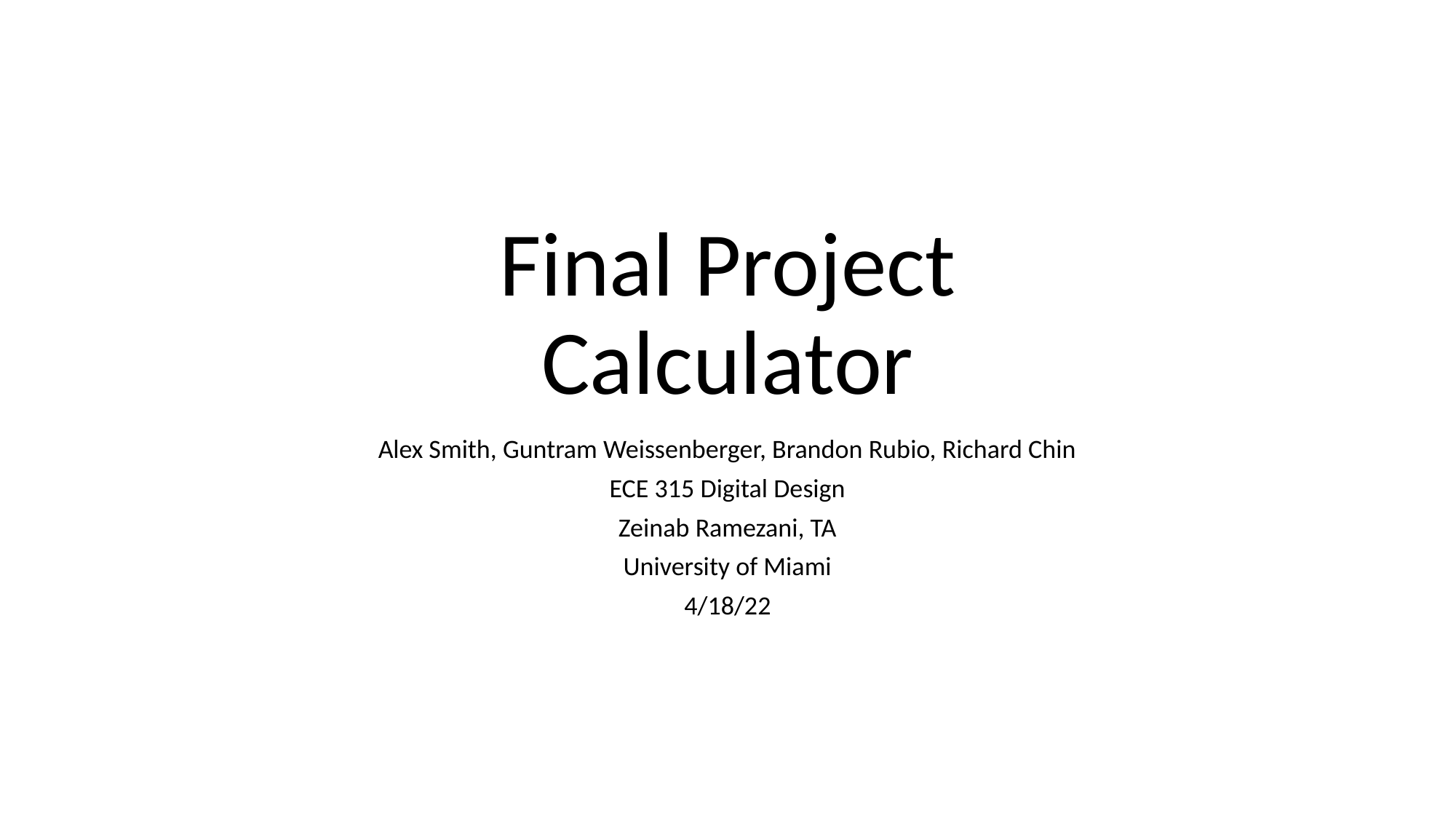

# Final Project Calculator
Alex Smith, Guntram Weissenberger, Brandon Rubio, Richard Chin
ECE 315 Digital Design
Zeinab Ramezani, TA
University of Miami
4/18/22